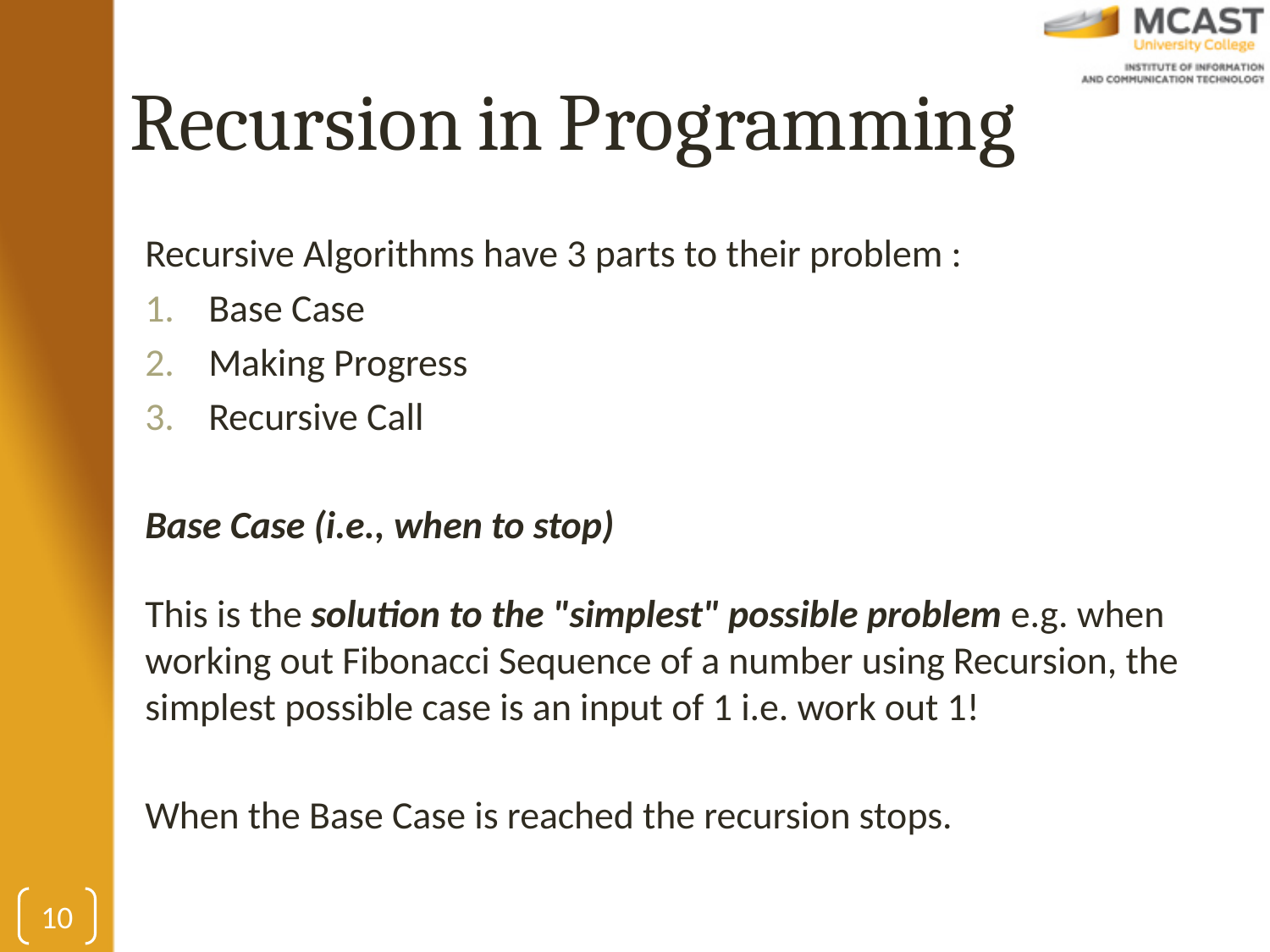

# Recursion in Programming
Recursive Algorithms have 3 parts to their problem :
Base Case
Making Progress
Recursive Call

Base Case (i.e., when to stop)

This is the solution to the "simplest" possible problem e.g. when working out Fibonacci Sequence of a number using Recursion, the simplest possible case is an input of 1 i.e. work out 1!

When the Base Case is reached the recursion stops.

10